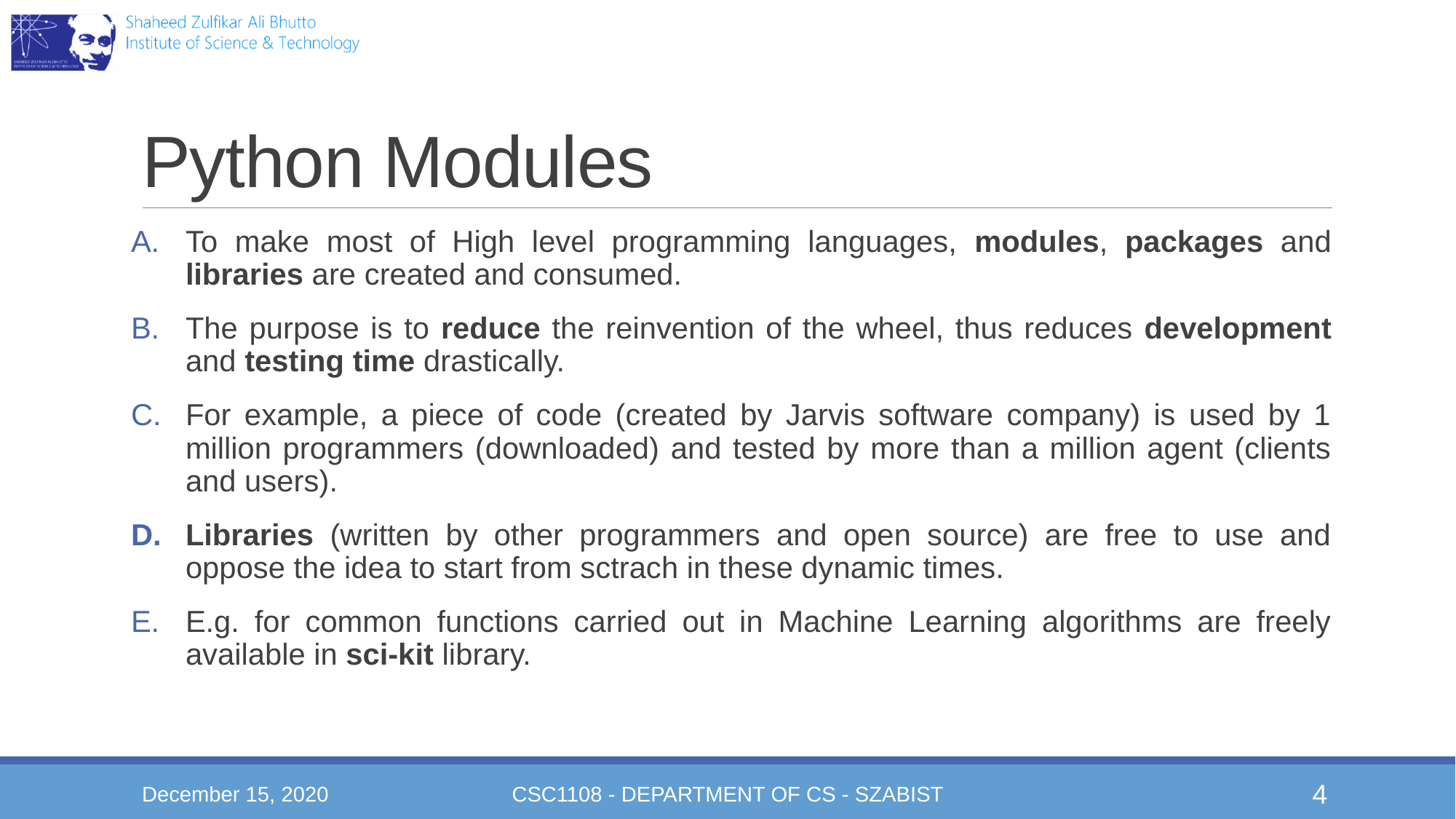

# Python Modules
To make most of High level programming languages, modules, packages and libraries are created and consumed.
The purpose is to reduce the reinvention of the wheel, thus reduces development and testing time drastically.
For example, a piece of code (created by Jarvis software company) is used by 1 million programmers (downloaded) and tested by more than a million agent (clients and users).
Libraries (written by other programmers and open source) are free to use and oppose the idea to start from sctrach in these dynamic times.
E.g. for common functions carried out in Machine Learning algorithms are freely available in sci-kit library.
December 15, 2020
CSC1108 - Department of CS - SZABIST
4